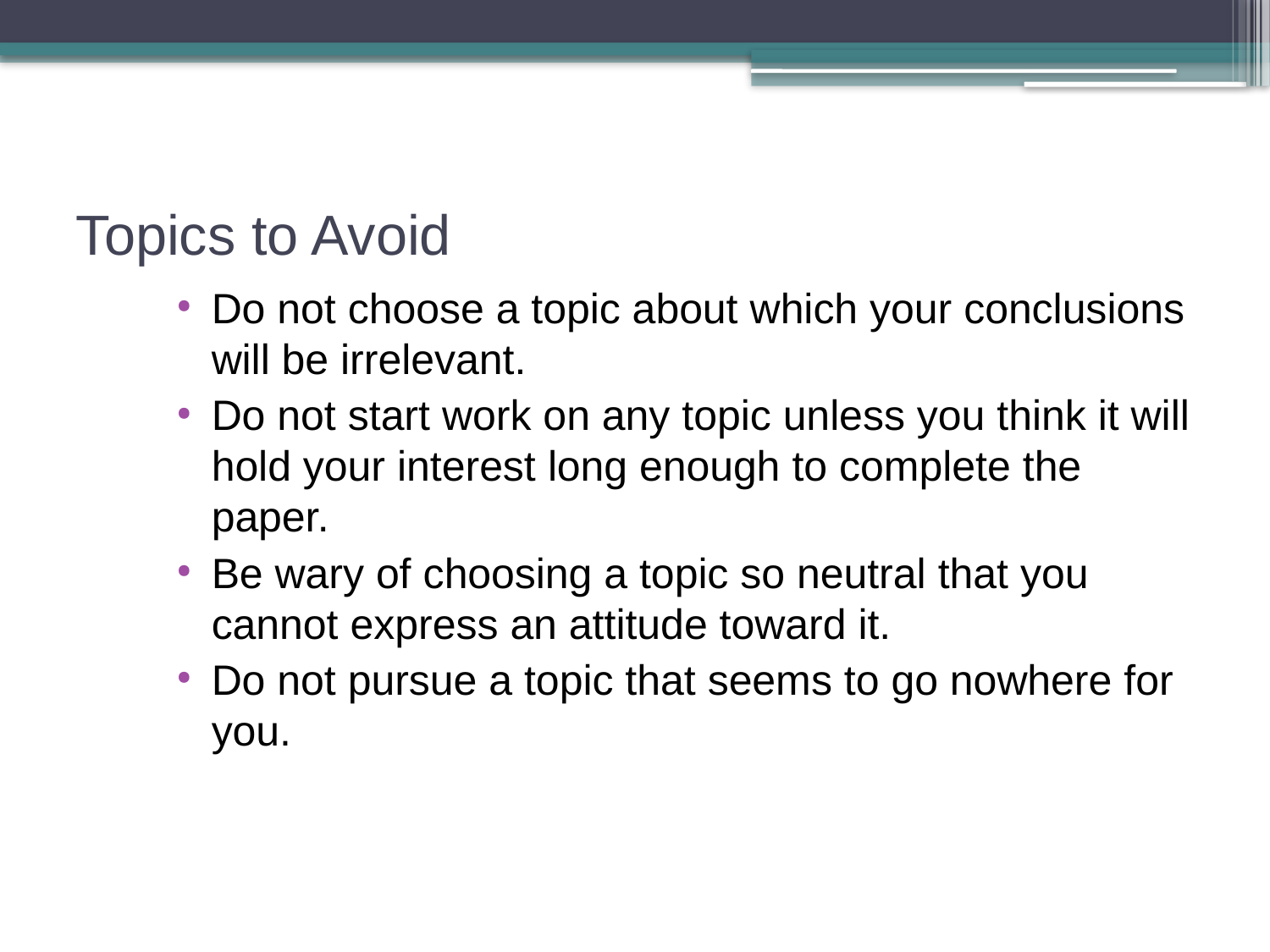

# Topics to Avoid
Do not choose a topic about which your conclusions will be irrelevant.
Do not start work on any topic unless you think it will hold your interest long enough to complete the paper.
Be wary of choosing a topic so neutral that you cannot express an attitude toward it.
Do not pursue a topic that seems to go nowhere for you.